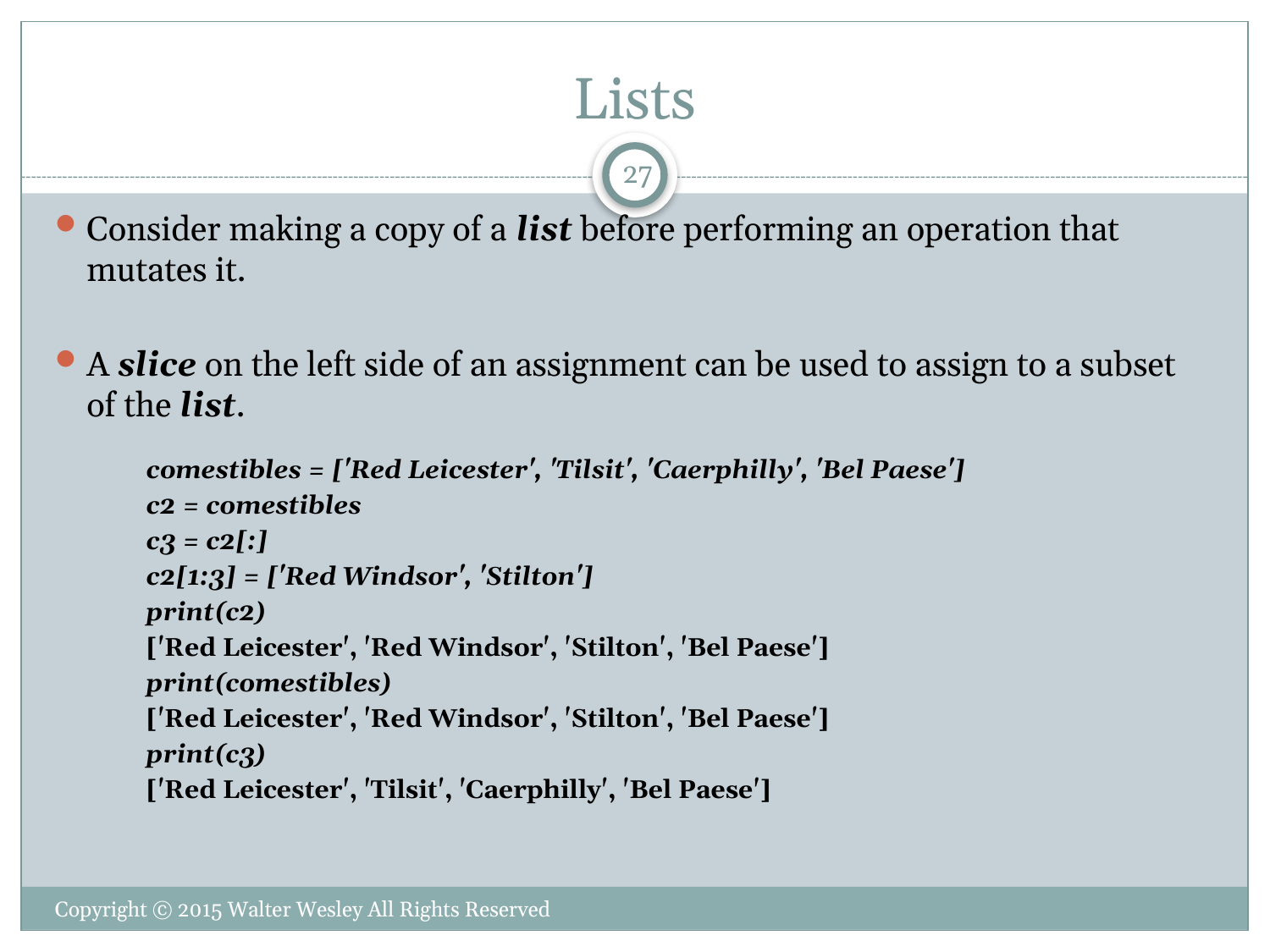

# Lists
27
Consider making a copy of a list before performing an operation that mutates it.

A slice on the left side of an assignment can be used to assign to a subset of the list.

comestibles = ['Red Leicester', 'Tilsit', 'Caerphilly', 'Bel Paese']
c2 = comestibles
c3 = c2[:]
c2[1:3] = ['Red Windsor', 'Stilton']
print(c2)
['Red Leicester', 'Red Windsor', 'Stilton', 'Bel Paese']
print(comestibles)
['Red Leicester', 'Red Windsor', 'Stilton', 'Bel Paese']
print(c3)
['Red Leicester', 'Tilsit', 'Caerphilly', 'Bel Paese']
Copyright © 2015 Walter Wesley All Rights Reserved